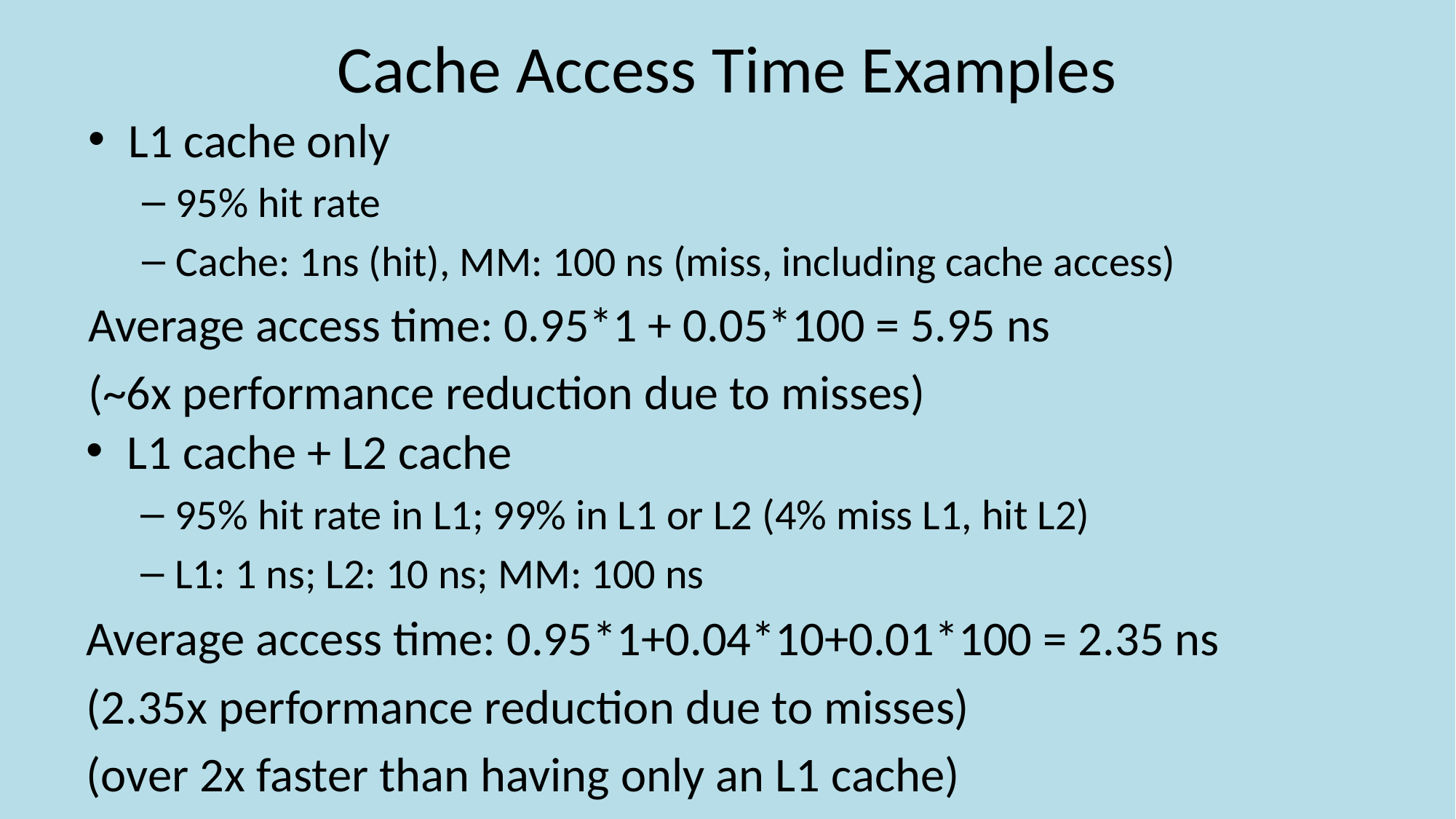

# Cache Access Time Examples
L1 cache only
95% hit rate
Cache: 1ns (hit), MM: 100 ns (miss, including cache access)
Average access time: 0.95*1 + 0.05*100 = 5.95 ns
(~6x performance reduction due to misses)
L1 cache + L2 cache
95% hit rate in L1; 99% in L1 or L2 (4% miss L1, hit L2)
L1: 1 ns; L2: 10 ns; MM: 100 ns
Average access time: 0.95*1+0.04*10+0.01*100 = 2.35 ns
(2.35x performance reduction due to misses)
(over 2x faster than having only an L1 cache)